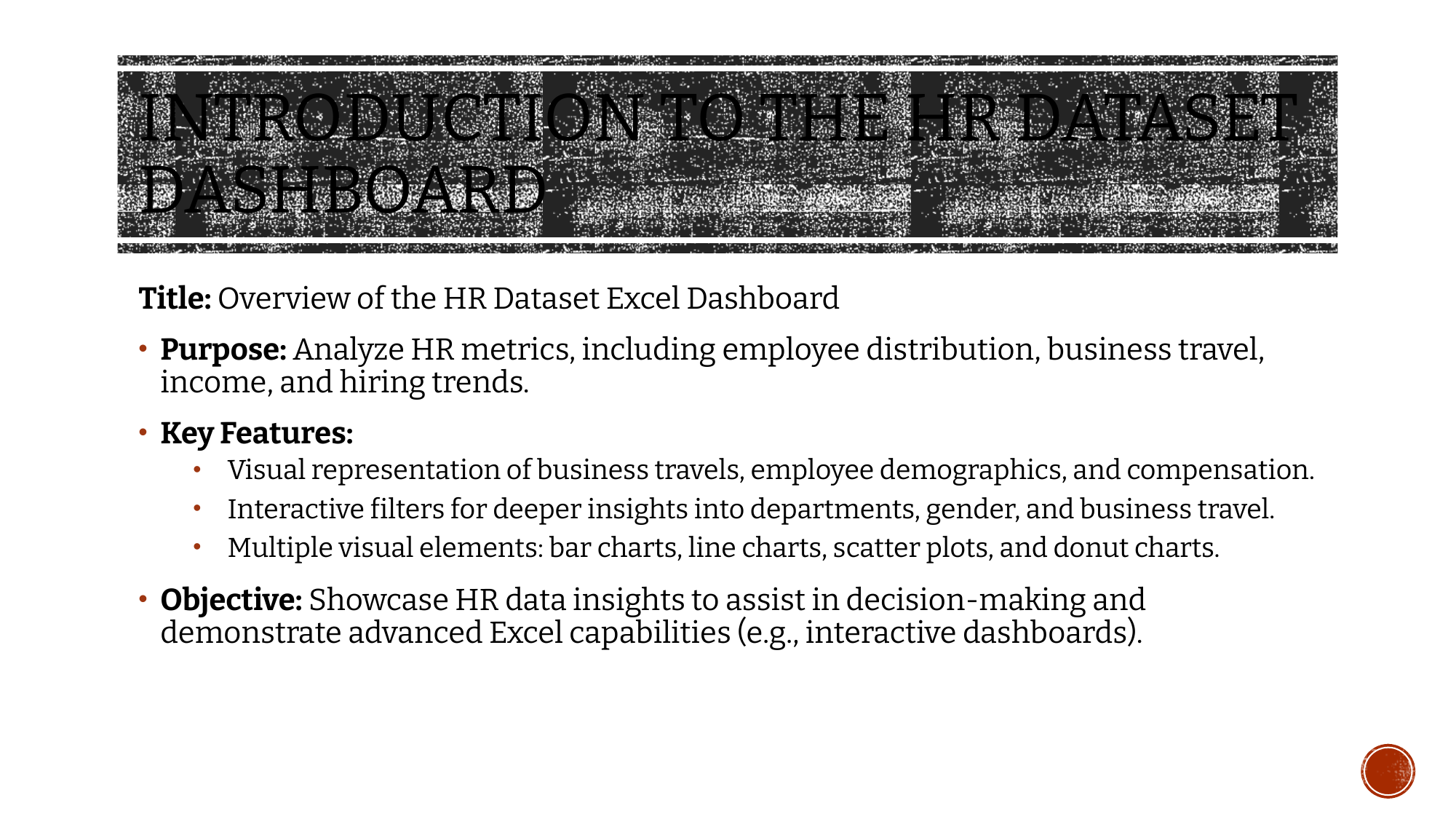

# Introduction to the HR Dataset Dashboard

Title: Overview of the HR Dataset Excel Dashboard
Purpose: Analyze HR metrics, including employee distribution, business travel, income, and hiring trends.
Key Features:
Visual representation of business travels, employee demographics, and compensation.
Interactive filters for deeper insights into departments, gender, and business travel.
Multiple visual elements: bar charts, line charts, scatter plots, and donut charts.
Objective: Showcase HR data insights to assist in decision-making and demonstrate advanced Excel capabilities (e.g., interactive dashboards).